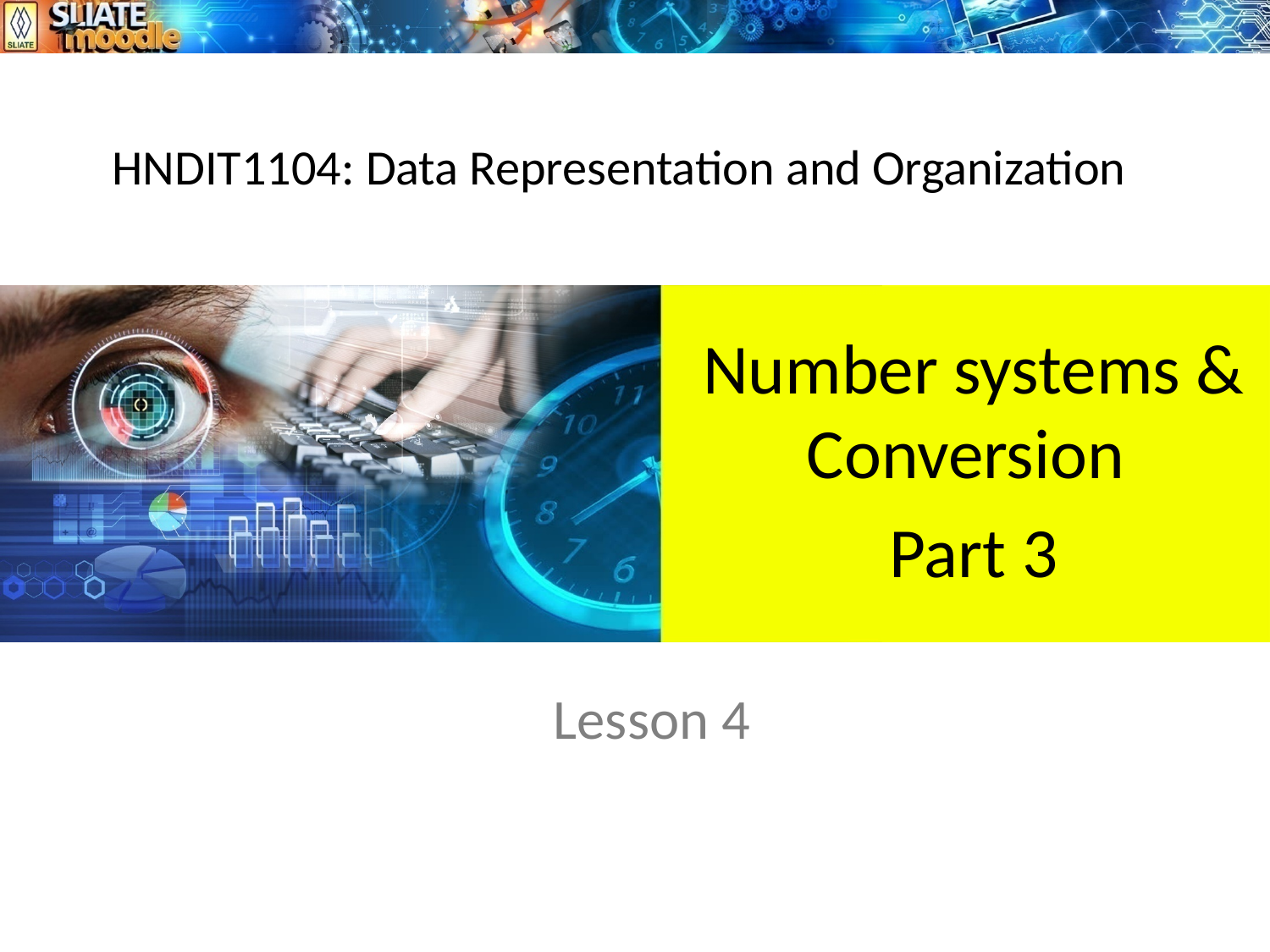

# HNDIT1104: Data Representation and Organization
Number systems & Conversion
Part 3
Lesson 4